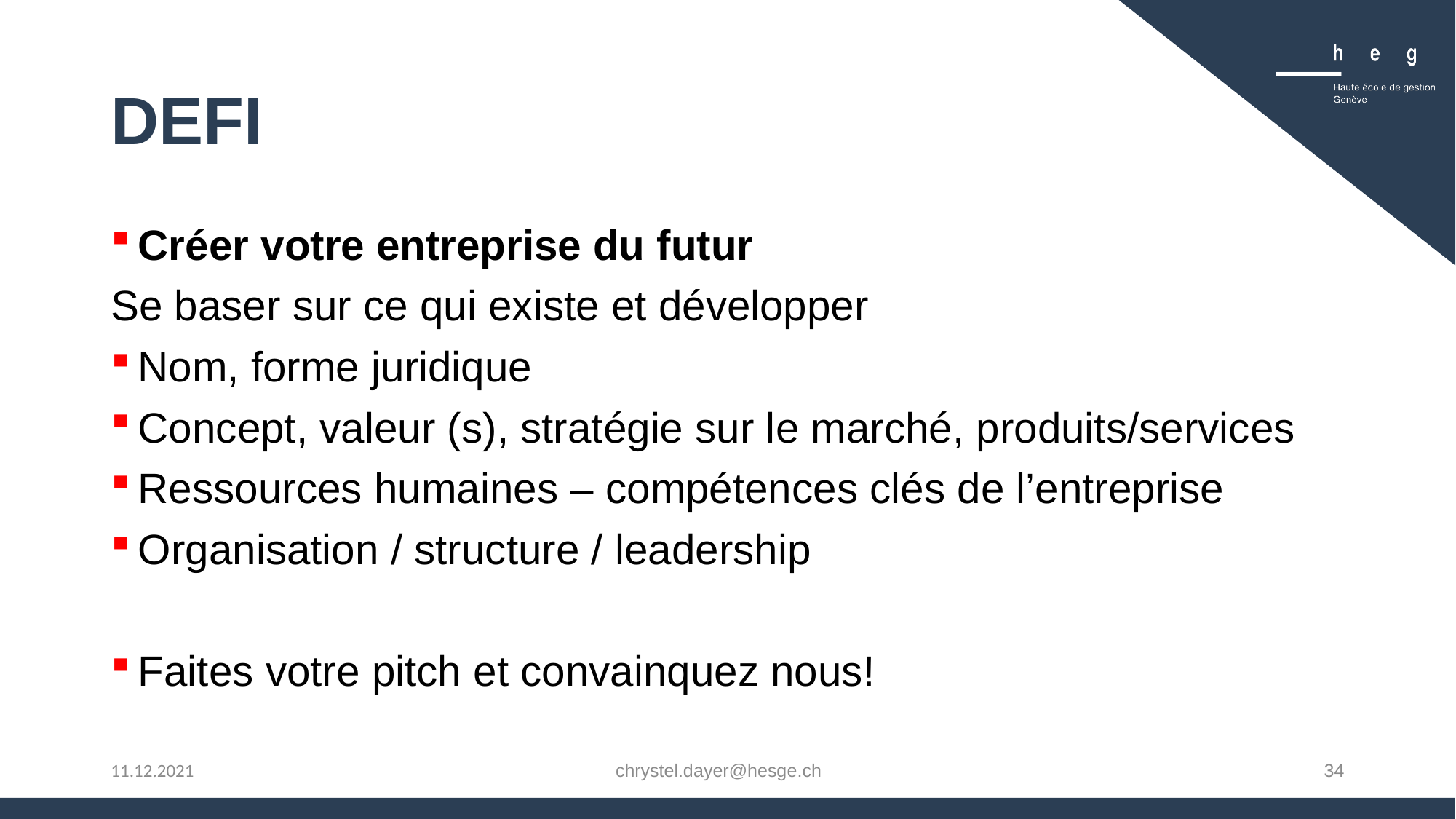

# DEFI
Créer votre entreprise du futur
Se baser sur ce qui existe et développer
Nom, forme juridique
Concept, valeur (s), stratégie sur le marché, produits/services
Ressources humaines – compétences clés de l’entreprise
Organisation / structure / leadership

Faites votre pitch et convainquez nous!
chrystel.dayer@hesge.ch
34